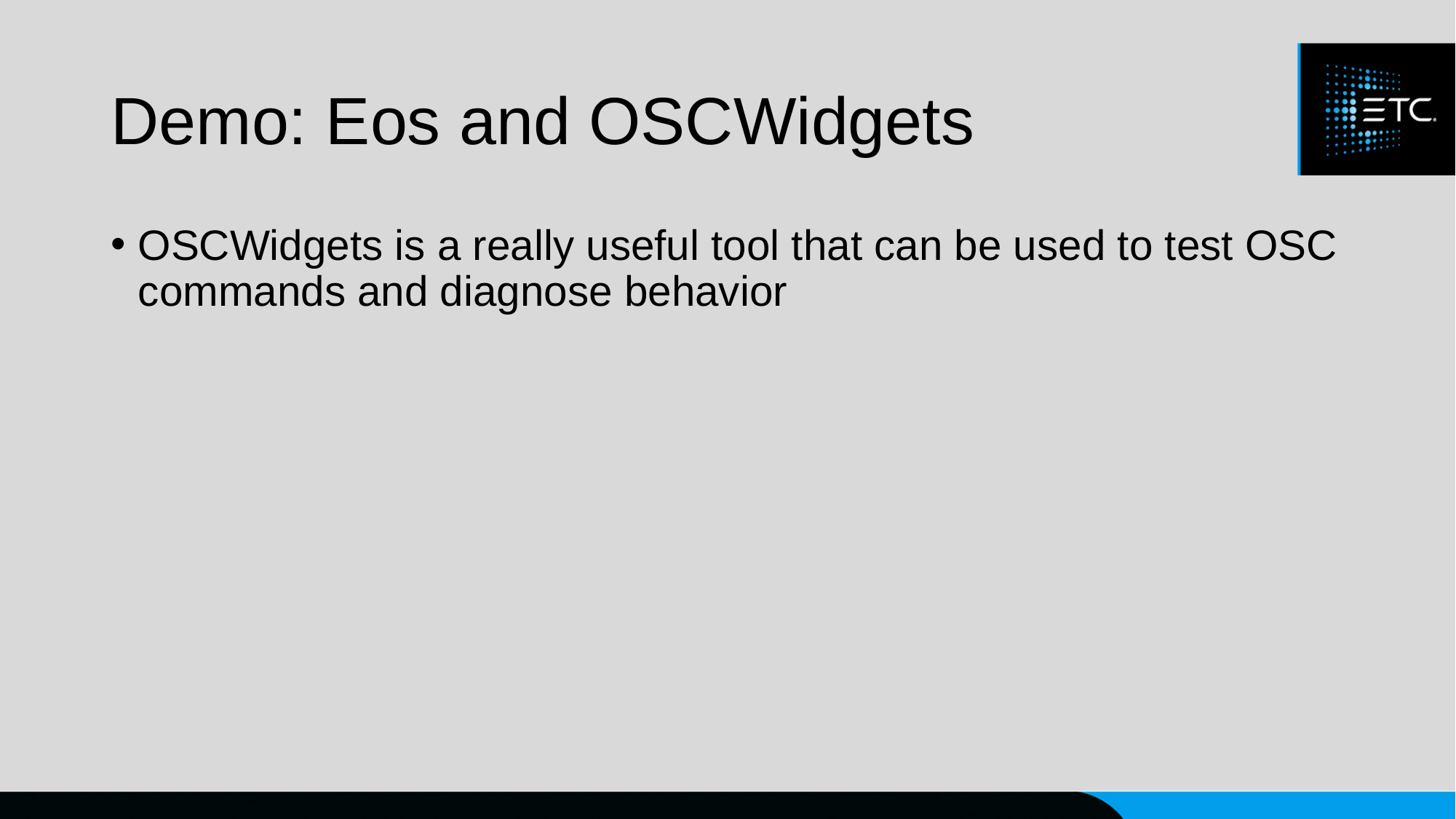

# Demo: Eos and OSCWidgets
OSCWidgets is a really useful tool that can be used to test OSC commands and diagnose behavior